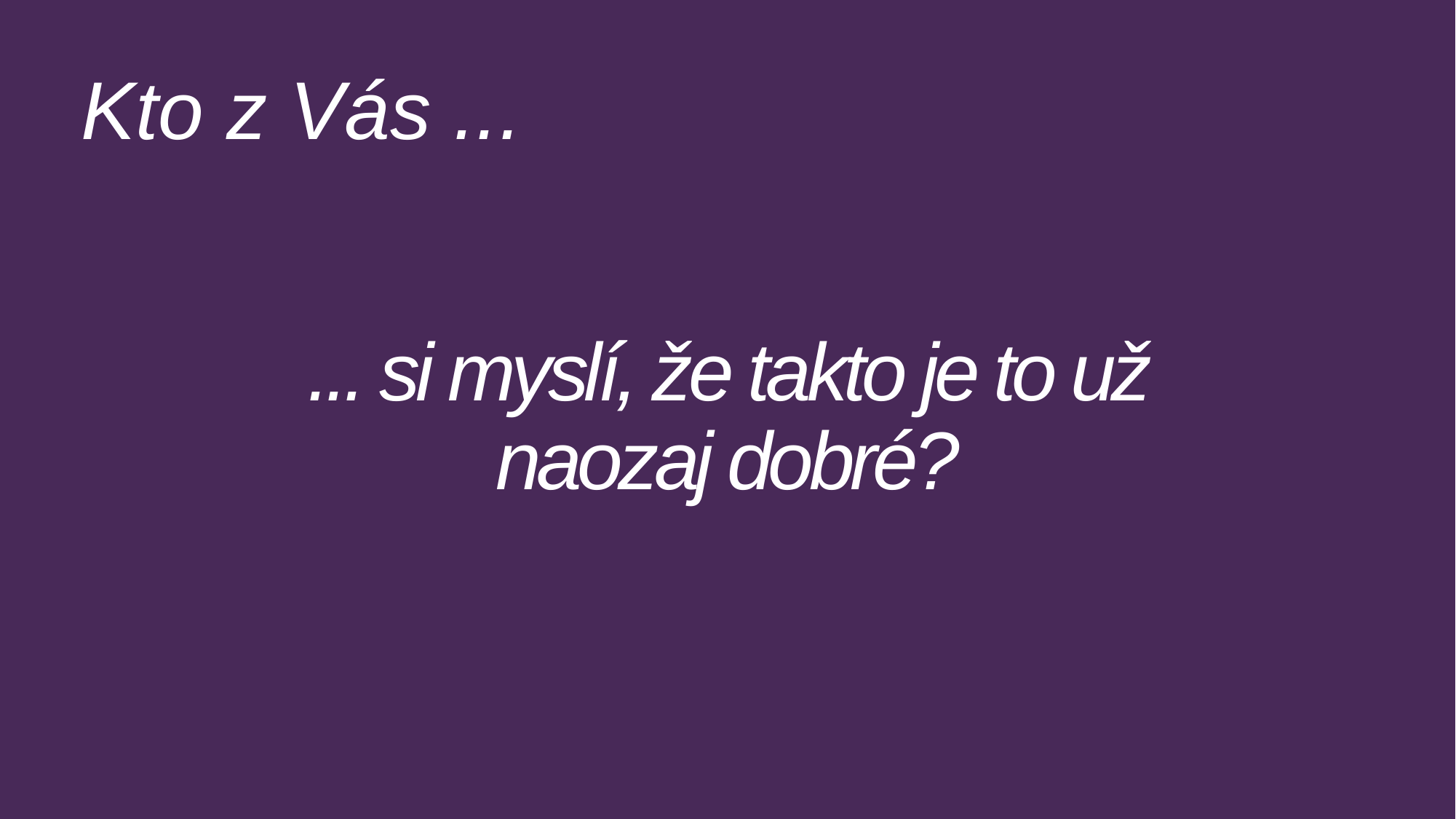

Kto z Vás ...
# ... si myslí, že takto je to už naozaj dobré?